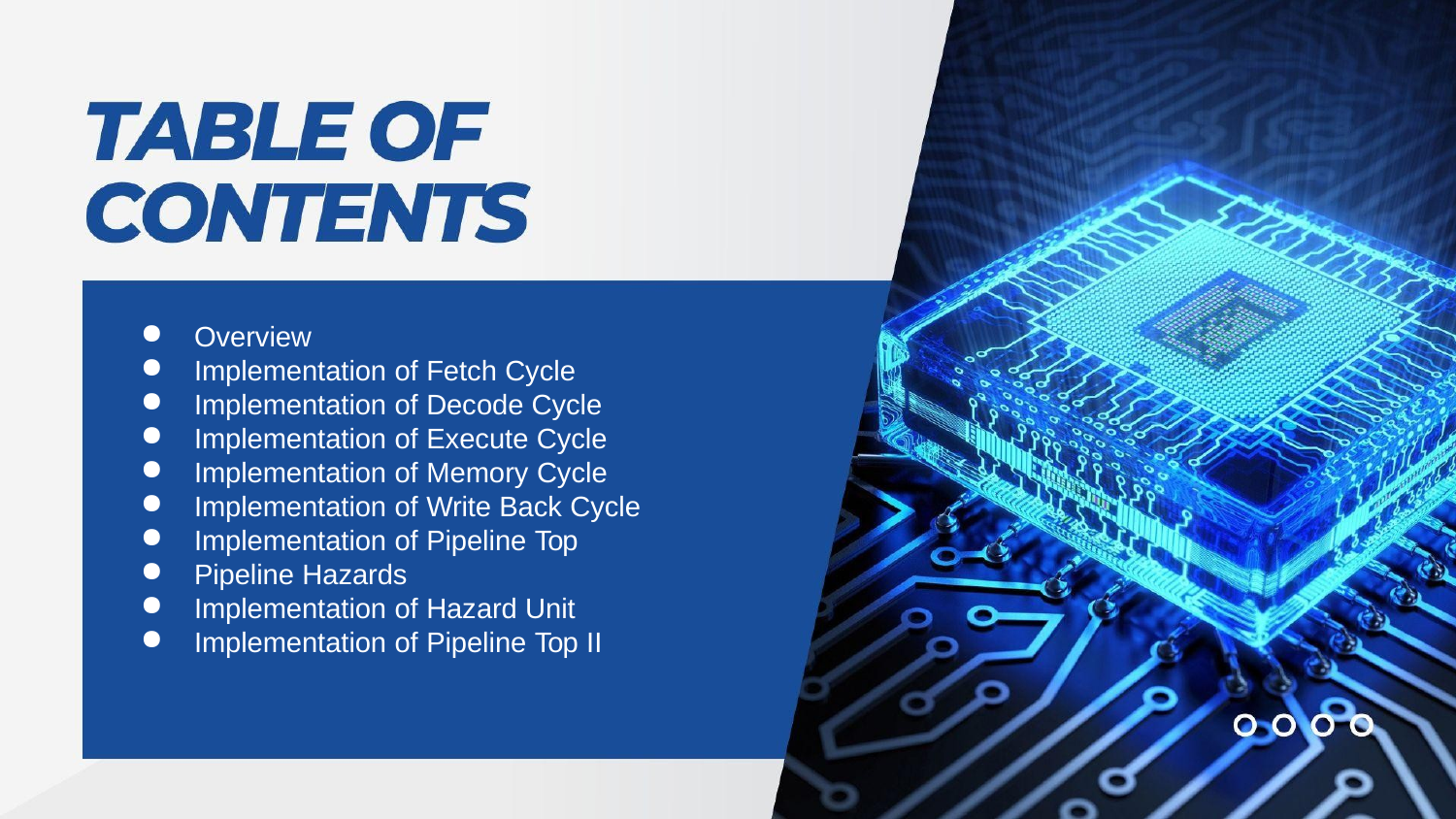

Overview
Implementation of Fetch Cycle
Implementation of Decode Cycle
Implementation of Execute Cycle
Implementation of Memory Cycle
Implementation of Write Back Cycle
Implementation of Pipeline Top
Pipeline Hazards
Implementation of Hazard Unit
Implementation of Pipeline Top II